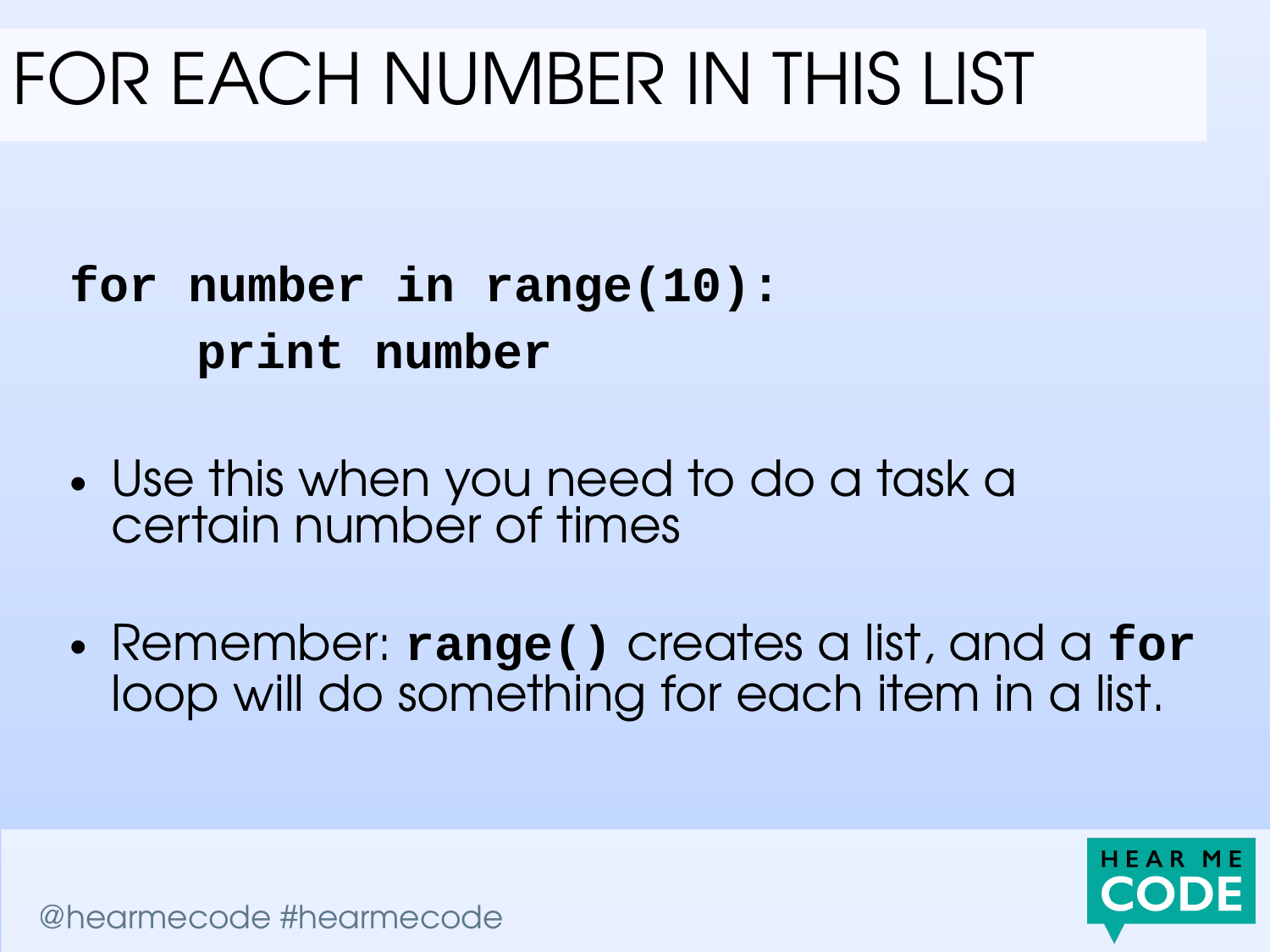

for each number in this list

for number in range(10):
	print number

Use this when you need to do a task a certain number of times

Remember: range() creates a list, and a for loop will do something for each item in a list.
27